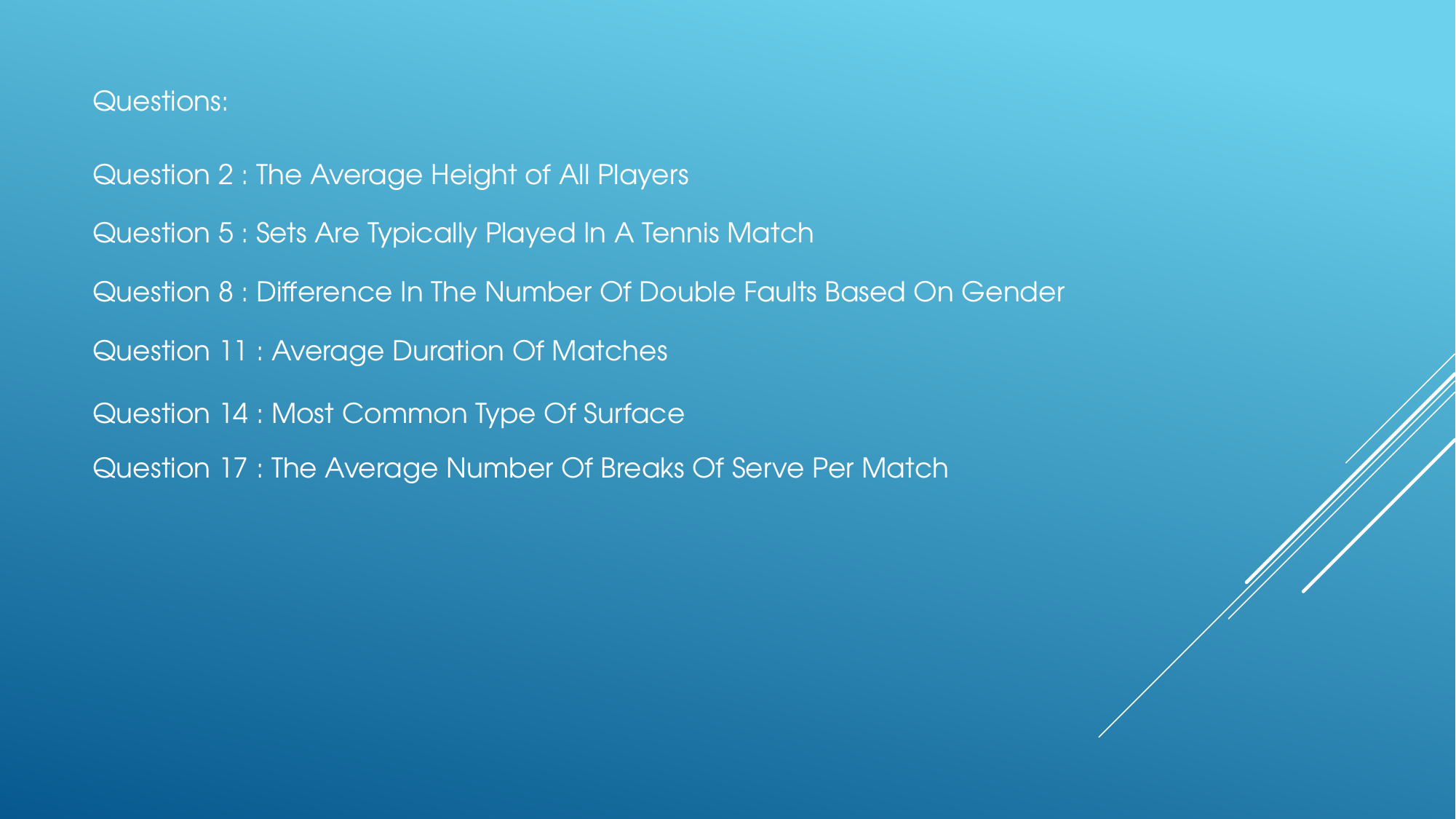

Questions:

Question 2 : The Average Height of All Players

Question 5 : Sets Are Typically Played In A Tennis Match

Question 8 : Difference In The Number Of Double Faults Based On Gender

Question 11 : Average Duration Of Matches

Question 14 : Most Common Type Of Surface

Question 17 : The Average Number Of Breaks Of Serve Per Match